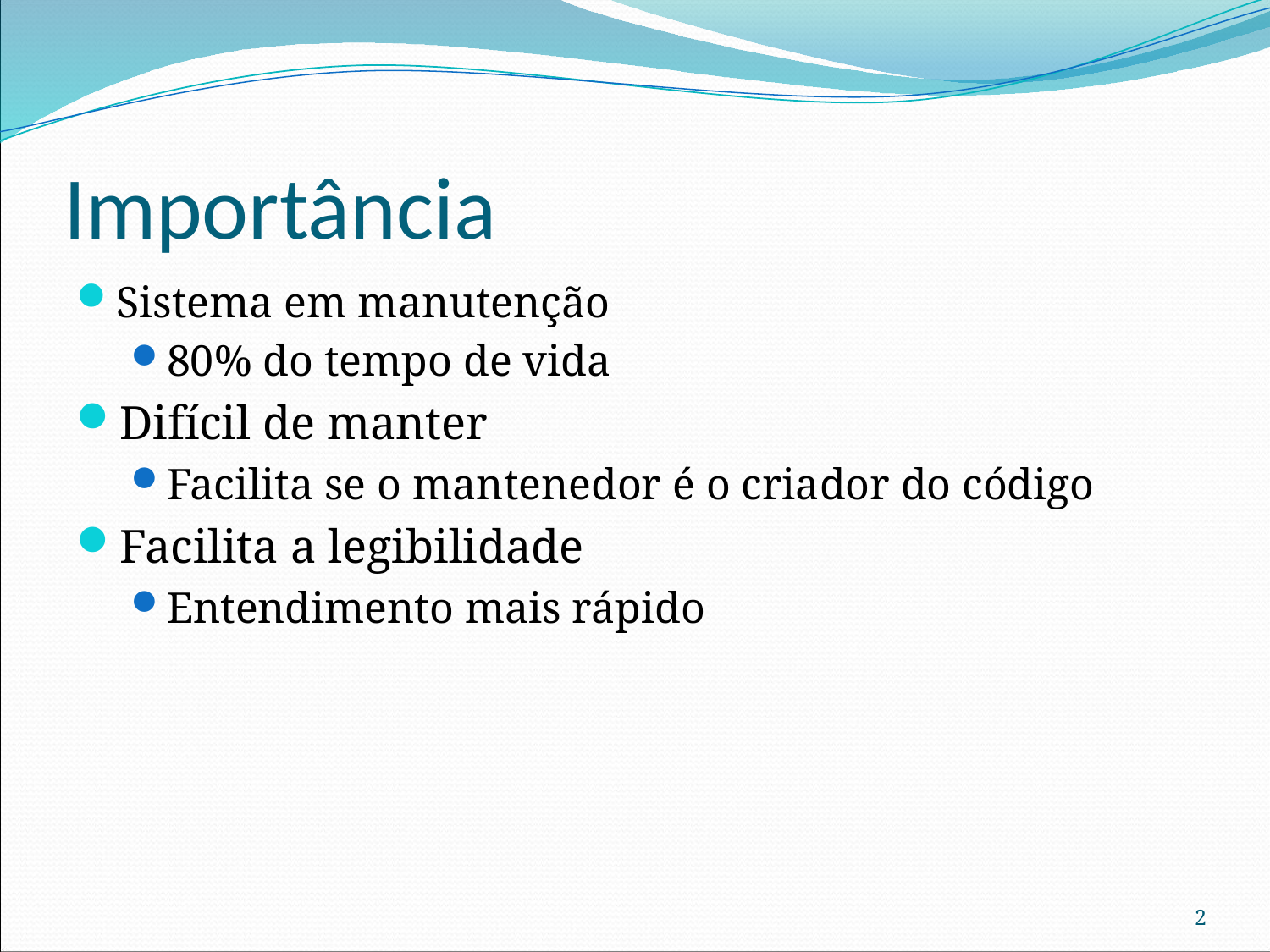

# Importância
Sistema em manutenção
80% do tempo de vida
Difícil de manter
Facilita se o mantenedor é o criador do código
Facilita a legibilidade
Entendimento mais rápido

2